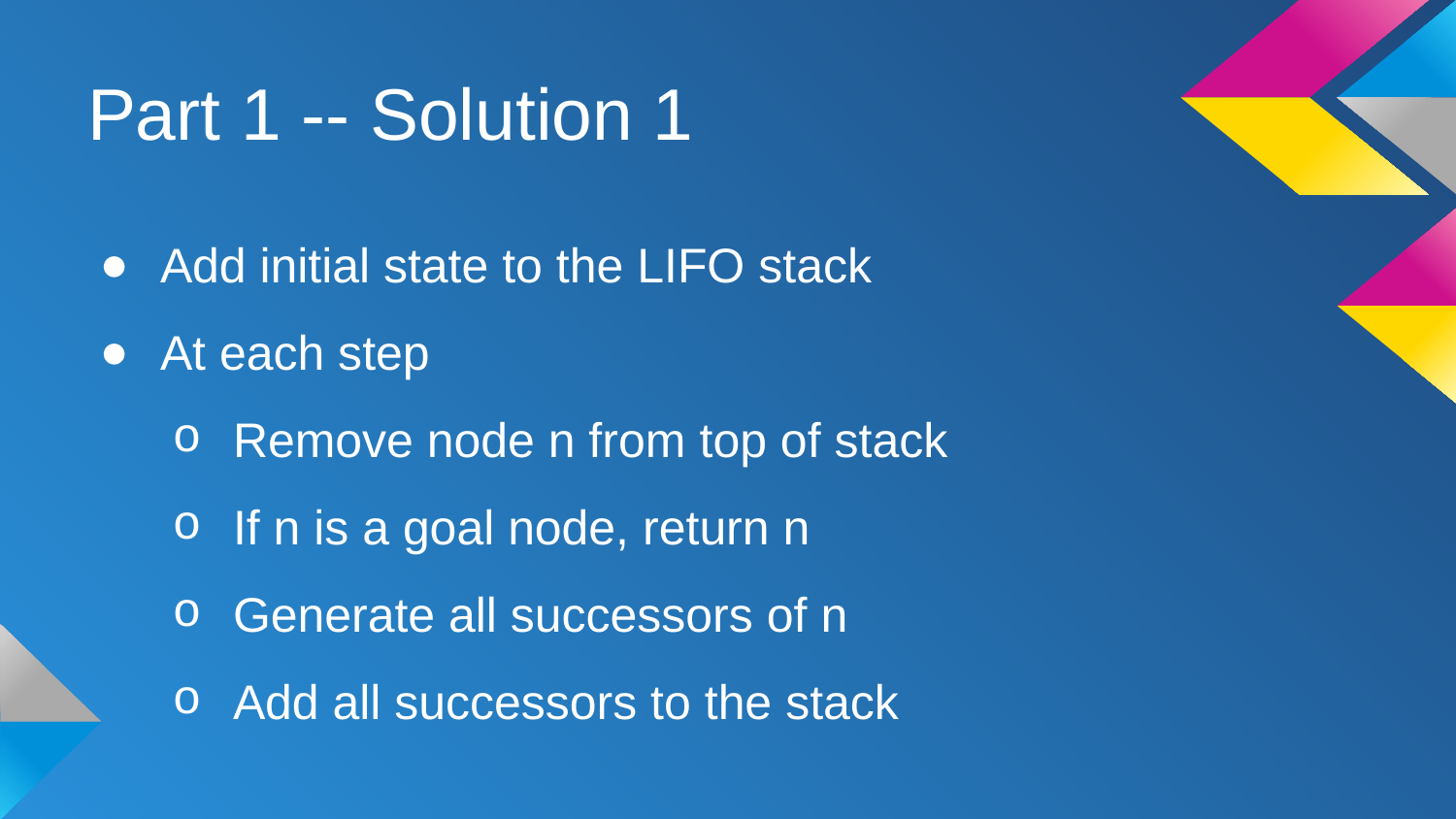

# Part 1 -- Solution 1
Add initial state to the LIFO stack
At each step
Remove node n from top of stack
If n is a goal node, return n
Generate all successors of n
Add all successors to the stack